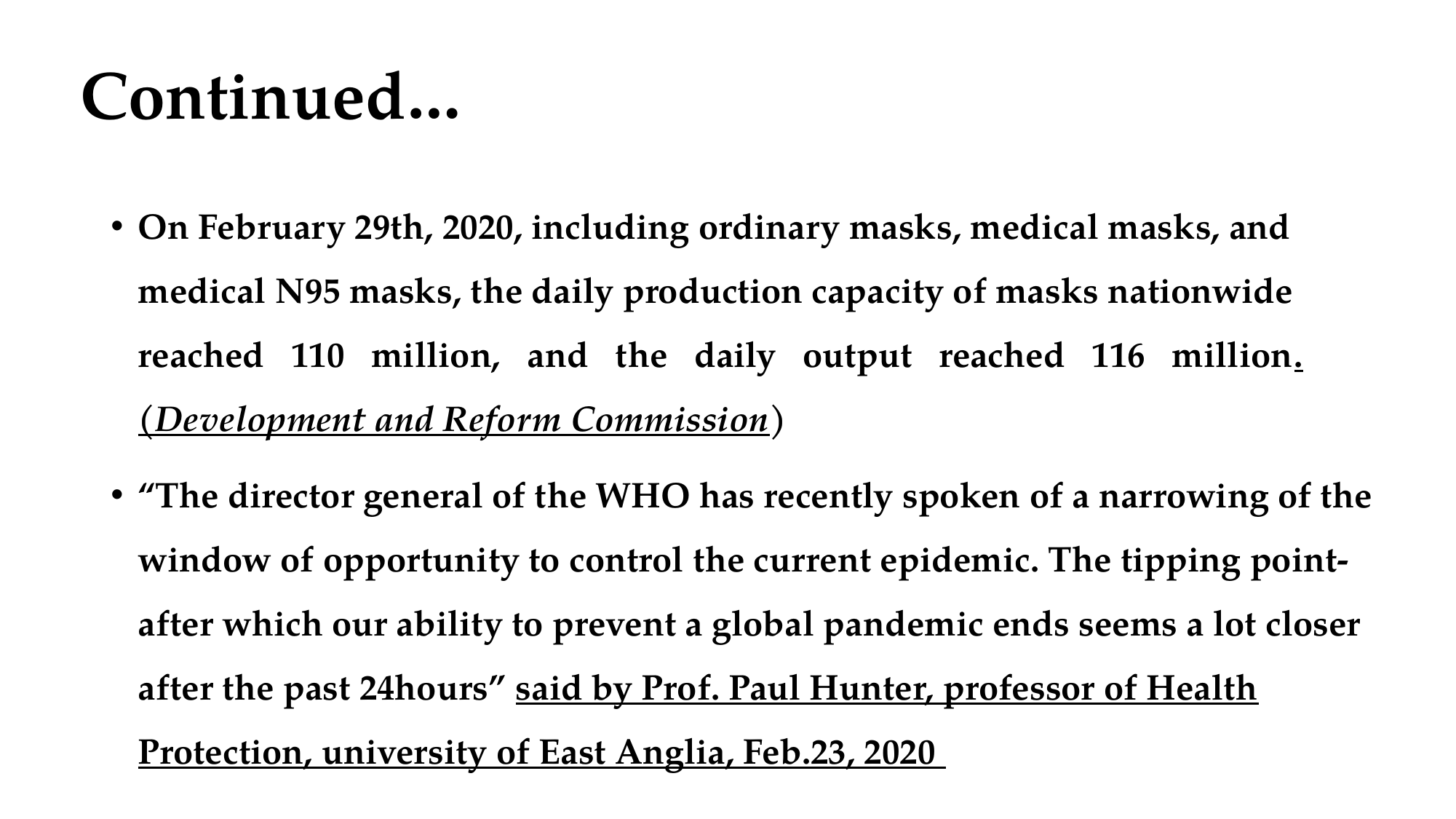

# Continued…
On February 29th, 2020, including ordinary masks, medical masks, and medical N95 masks, the daily production capacity of masks nationwide reached   110   million,   and   the   daily   output   reached   116   million.(Development and Reform Commission)
“The director general of the WHO has recently spoken of a narrowing of the window of opportunity to control the current epidemic. The tipping point-after which our ability to prevent a global pandemic ends seems a lot closer after the past 24hours” said by Prof. Paul Hunter, professor of Health Protection, university of East Anglia, Feb.23, 2020